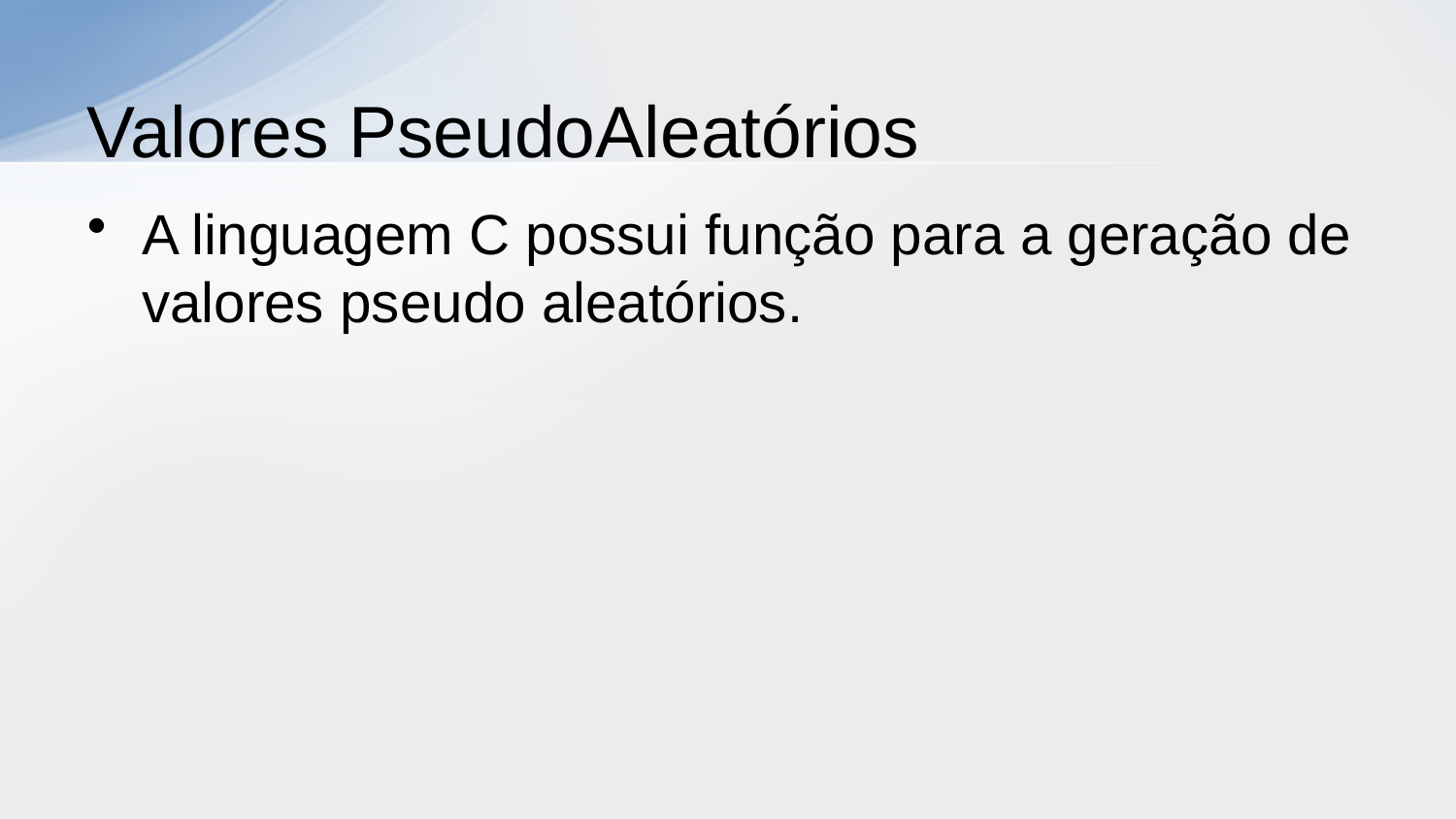

# Valores PseudoAleatórios
A linguagem C possui função para a geração de valores pseudo aleatórios.